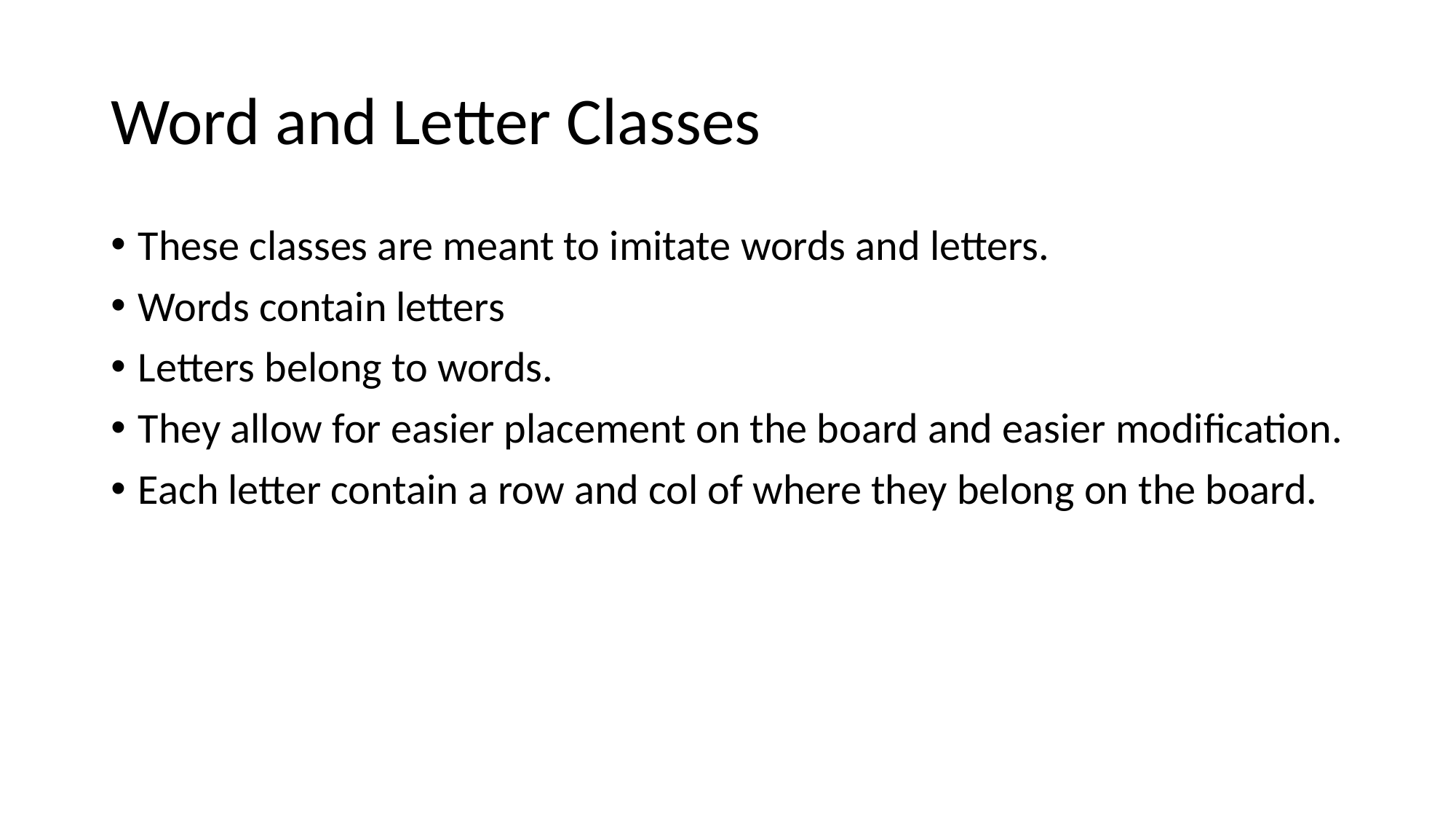

# Word and Letter Classes
These classes are meant to imitate words and letters.
Words contain letters
Letters belong to words.
They allow for easier placement on the board and easier modification.
Each letter contain a row and col of where they belong on the board.